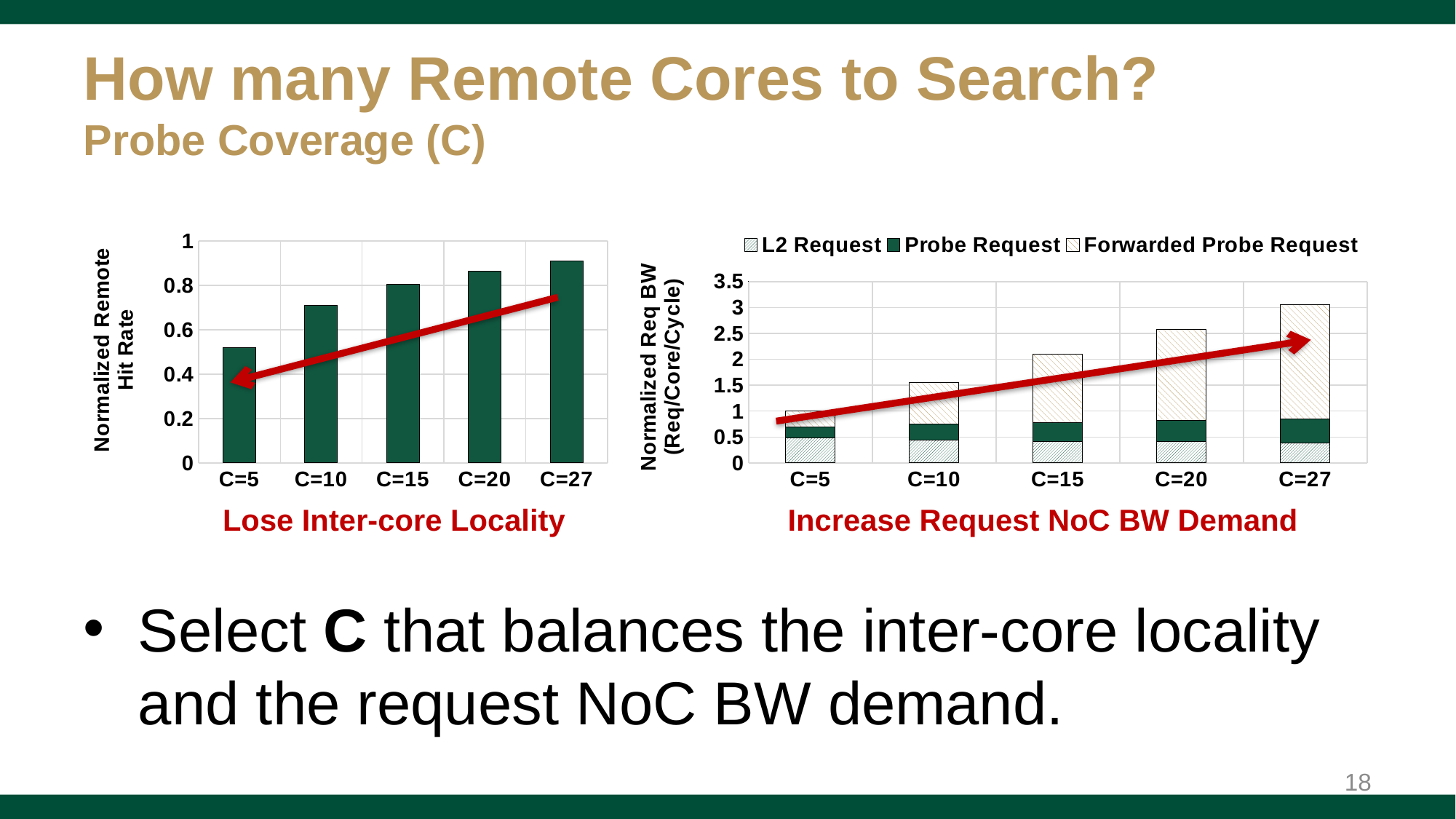

# How many Remote Cores to Search? Probe Coverage (C)

### Chart

| Category | Inter-core Locality |
|---|---|
| C=5 | 0.5209358386549312 |
| C=10 | 0.7105029501470935 |
| C=15 | 0.8064178535199639 |
| C=20 | 0.8646180434181454 |
| C=27 | 0.9111209204758668 |

### Chart

| Category | L2 Request | Probe Request | Forwarded Probe Request |
|---|---|---|---|
| C=5 | 0.47833667307856237 | 0.21673909089164692 | 0.3049242360297908 |
| C=10 | 0.435957484589034 | 0.3092826058483978 | 0.8062885000814118 |
| C=15 | 0.4134916452063893 | 0.3700589532411096 | 1.3127044301229815 |
| C=20 | 0.4059955365708727 | 0.4201792791245821 | 1.7562250909689694 |
| C=27 | 0.3889059540052274 | 0.45593901957279614 | 2.2074970165446985 |
Lose Inter-core Locality
Increase Request NoC BW Demand
Select C that balances the inter-core locality and the request NoC BW demand.

18